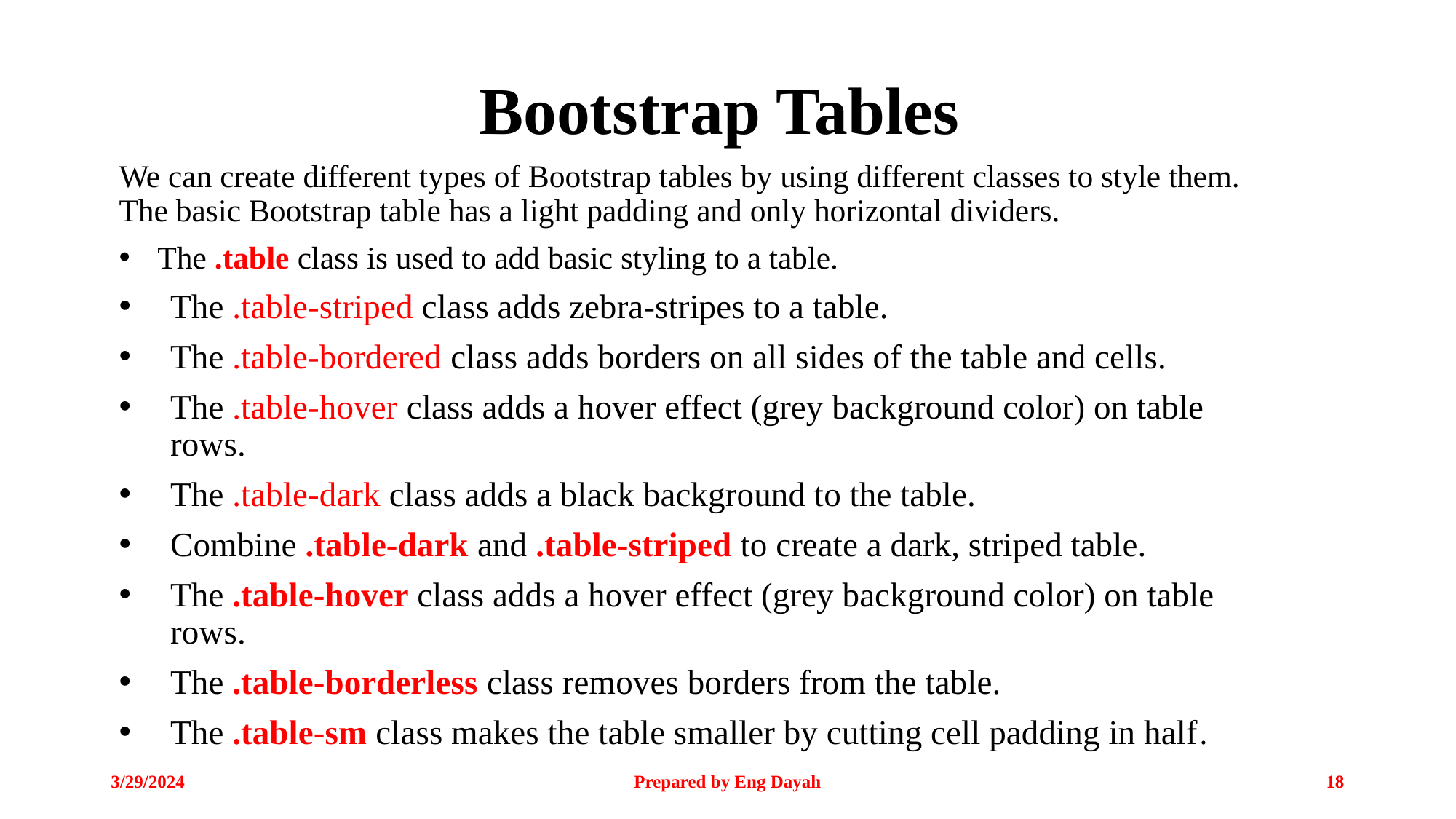

# Bootstrap Tables
We can create different types of Bootstrap tables by using different classes to style them. The basic Bootstrap table has a light padding and only horizontal dividers.
The .table class is used to add basic styling to a table.
The .table-striped class adds zebra-stripes to a table.
The .table-bordered class adds borders on all sides of the table and cells.
The .table-hover class adds a hover effect (grey background color) on table rows.
The .table-dark class adds a black background to the table.
Combine .table-dark and .table-striped to create a dark, striped table.
The .table-hover class adds a hover effect (grey background color) on table rows.
The .table-borderless class removes borders from the table.
The .table-sm class makes the table smaller by cutting cell padding in half.
3/29/2024
Prepared by Eng Dayah
18